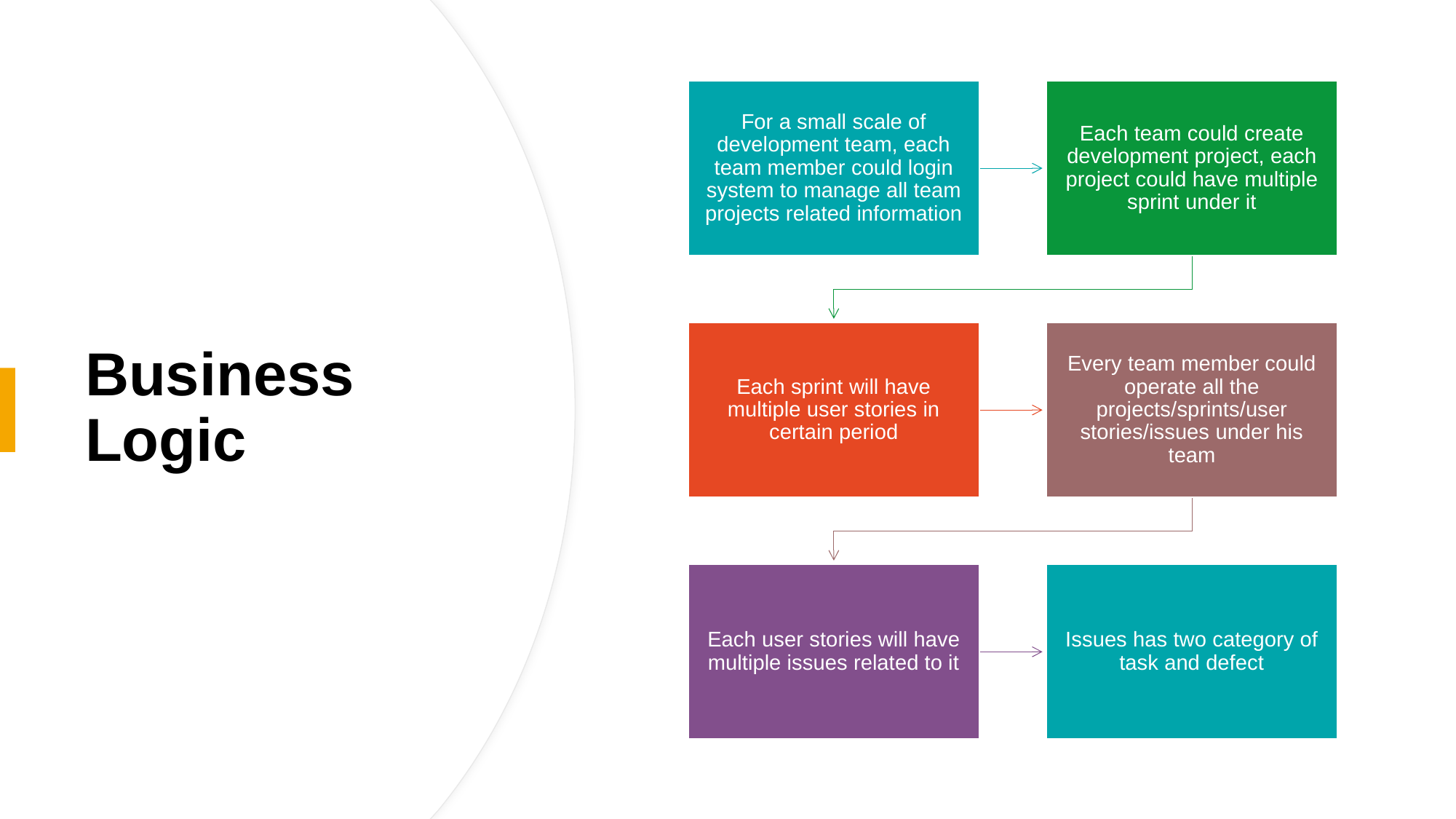

For a small scale of development team, each team member could login system to manage all team projects related information

Each team could create development project, each project could have multiple sprint under it

Each sprint will have multiple user stories in certain period

Every team member could operate all the projects/sprints/user stories/issues under his team

Each user stories will have multiple issues related to it
Issues has two category of task and defect
# Business Logic